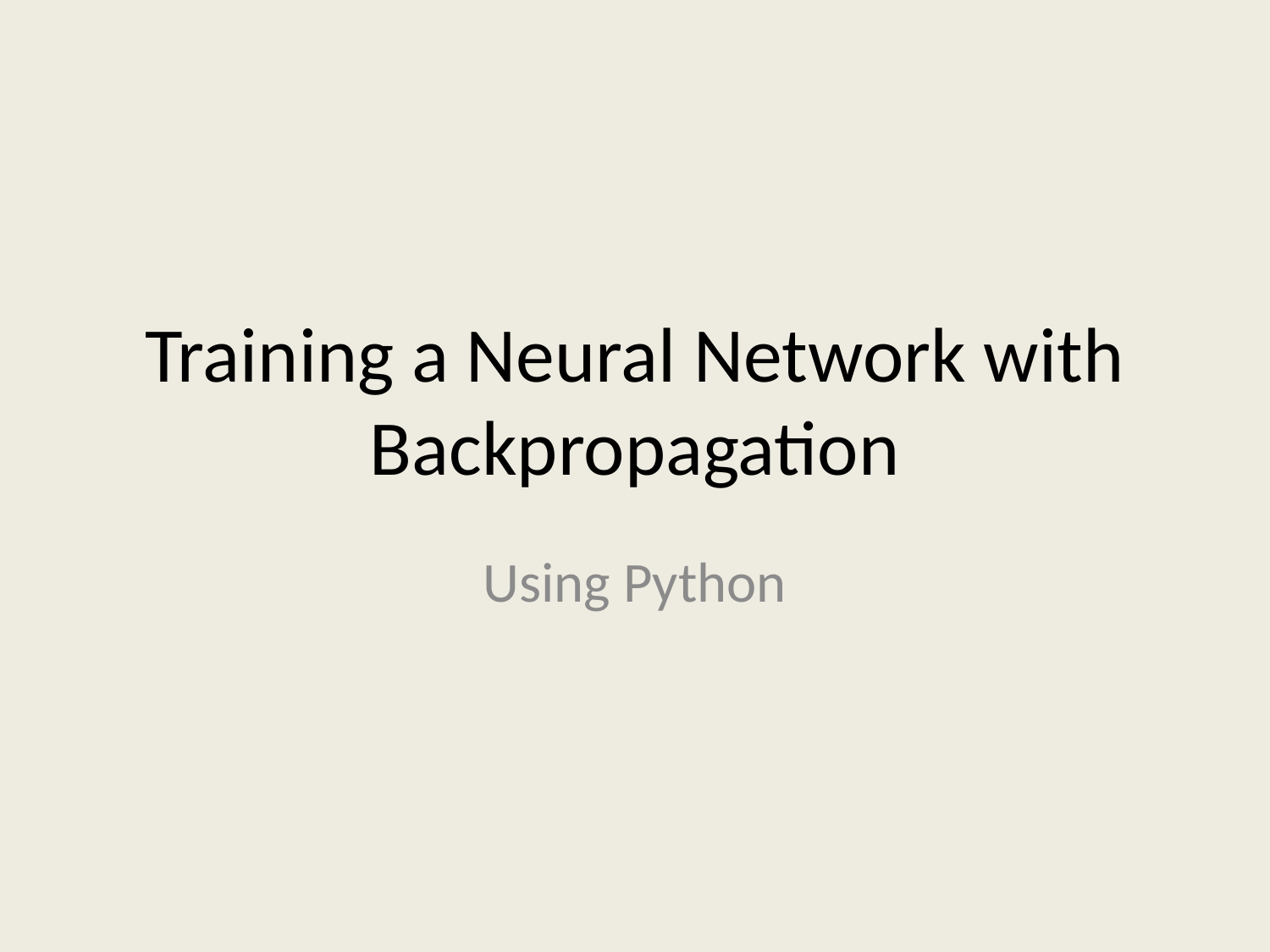

# Training a Neural Network with Backpropagation
Using Python